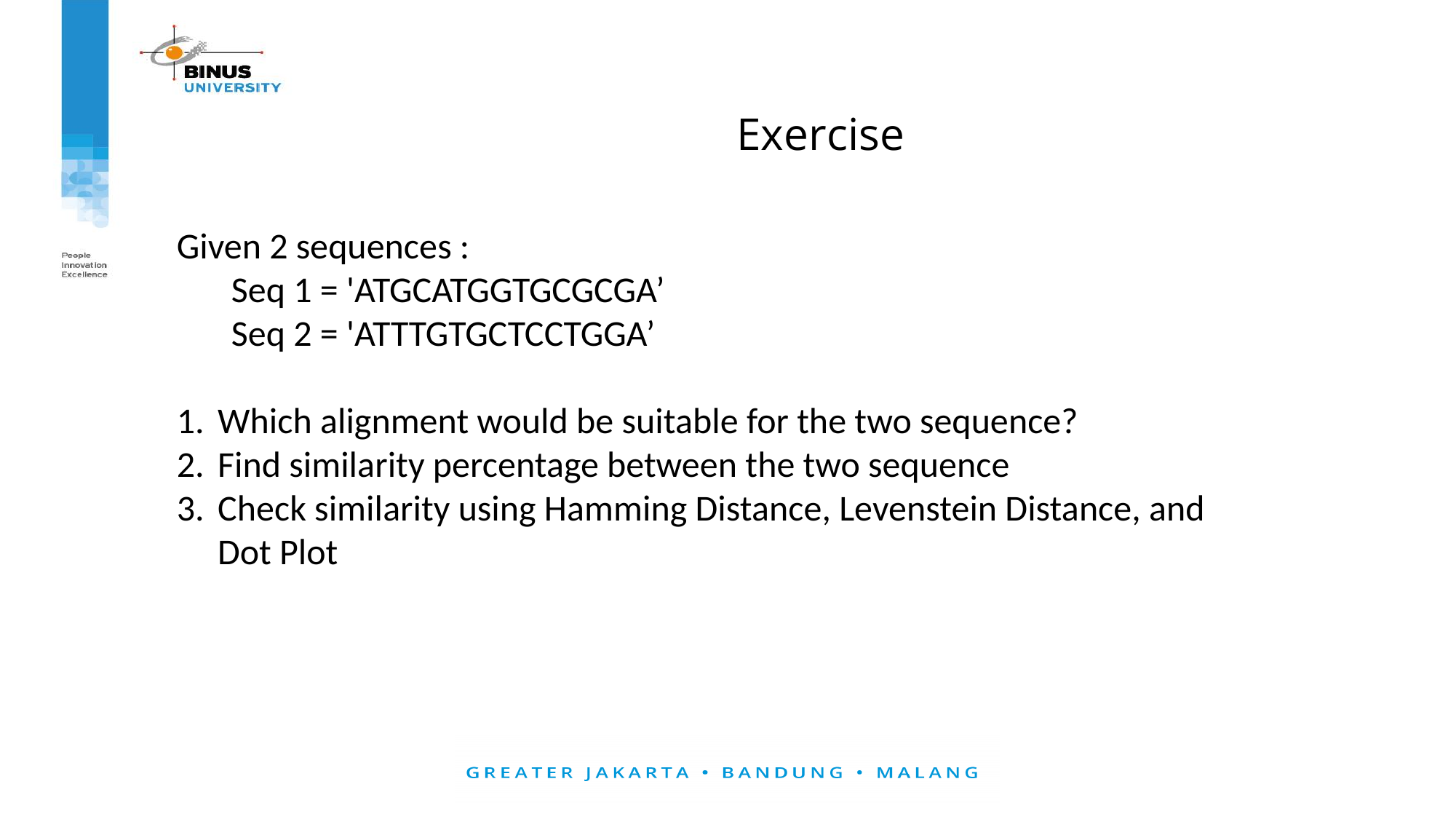

# Exercise
Given 2 sequences :
Seq 1 = 'ATGCATGGTGCGCGA’
Seq 2 = 'ATTTGTGCTCCTGGA’

Which alignment would be suitable for the two sequence?
Find similarity percentage between the two sequence
Check similarity using Hamming Distance, Levenstein Distance, and Dot Plot